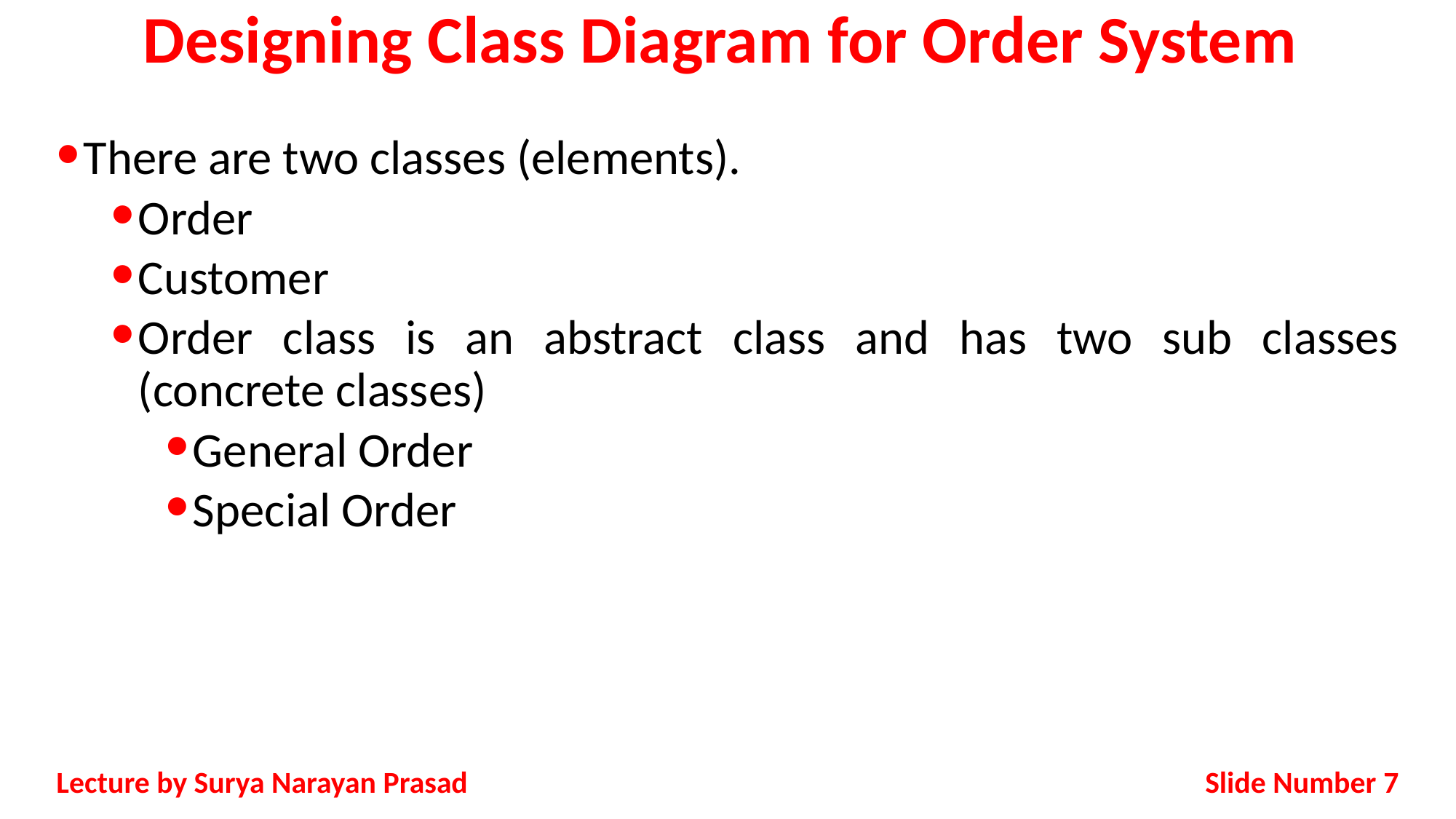

# Designing Class Diagram for Order System
There are two classes (elements).
Order
Customer
Order class is an abstract class and has two sub classes (concrete classes)
General Order
Special Order
Slide Number 7
Lecture by Surya Narayan Prasad